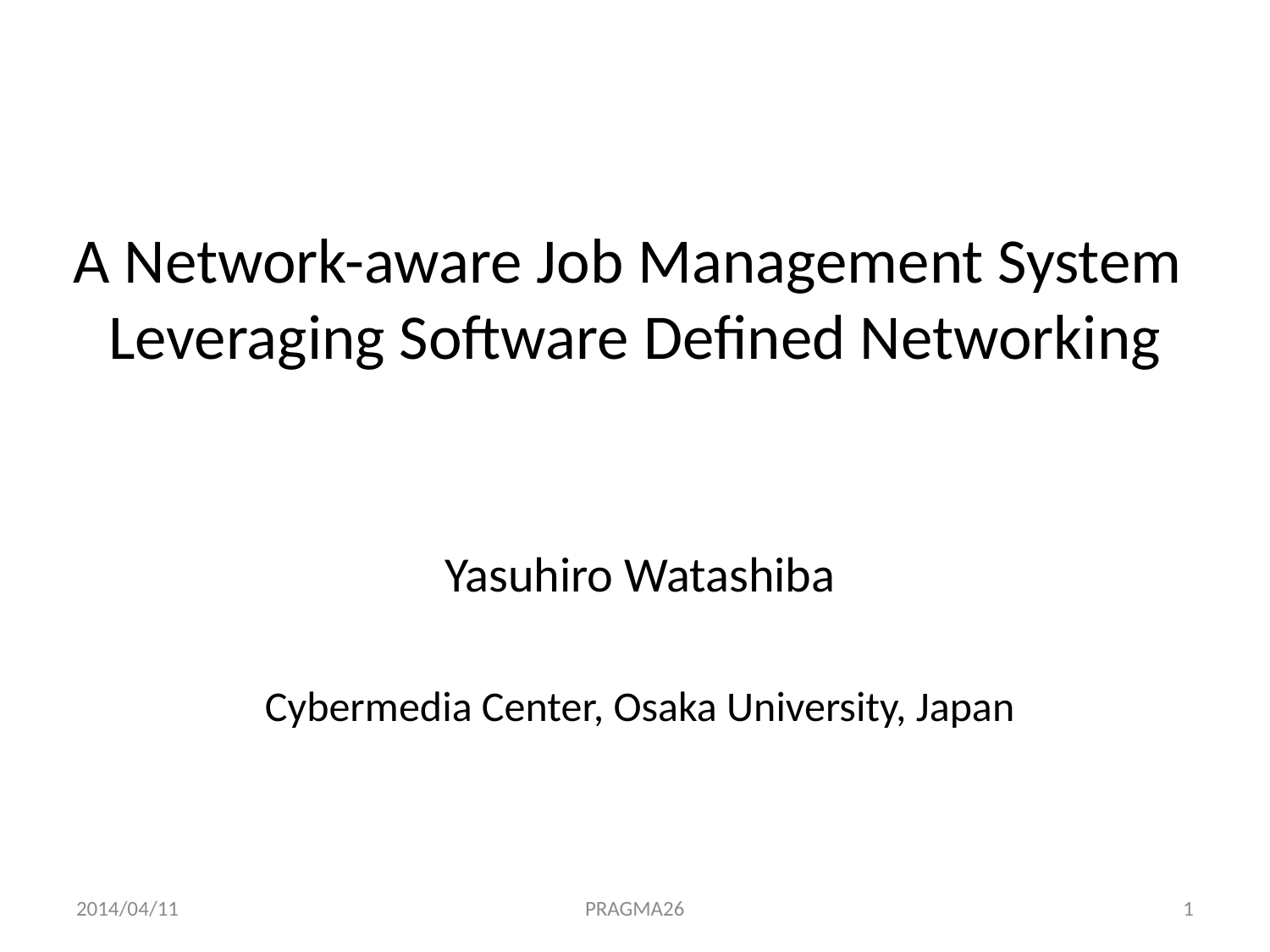

# A Network-aware Job Management System Leveraging Software Defined Networking
Yasuhiro Watashiba

Cybermedia Center, Osaka University, Japan
2014/04/11
PRAGMA26
1